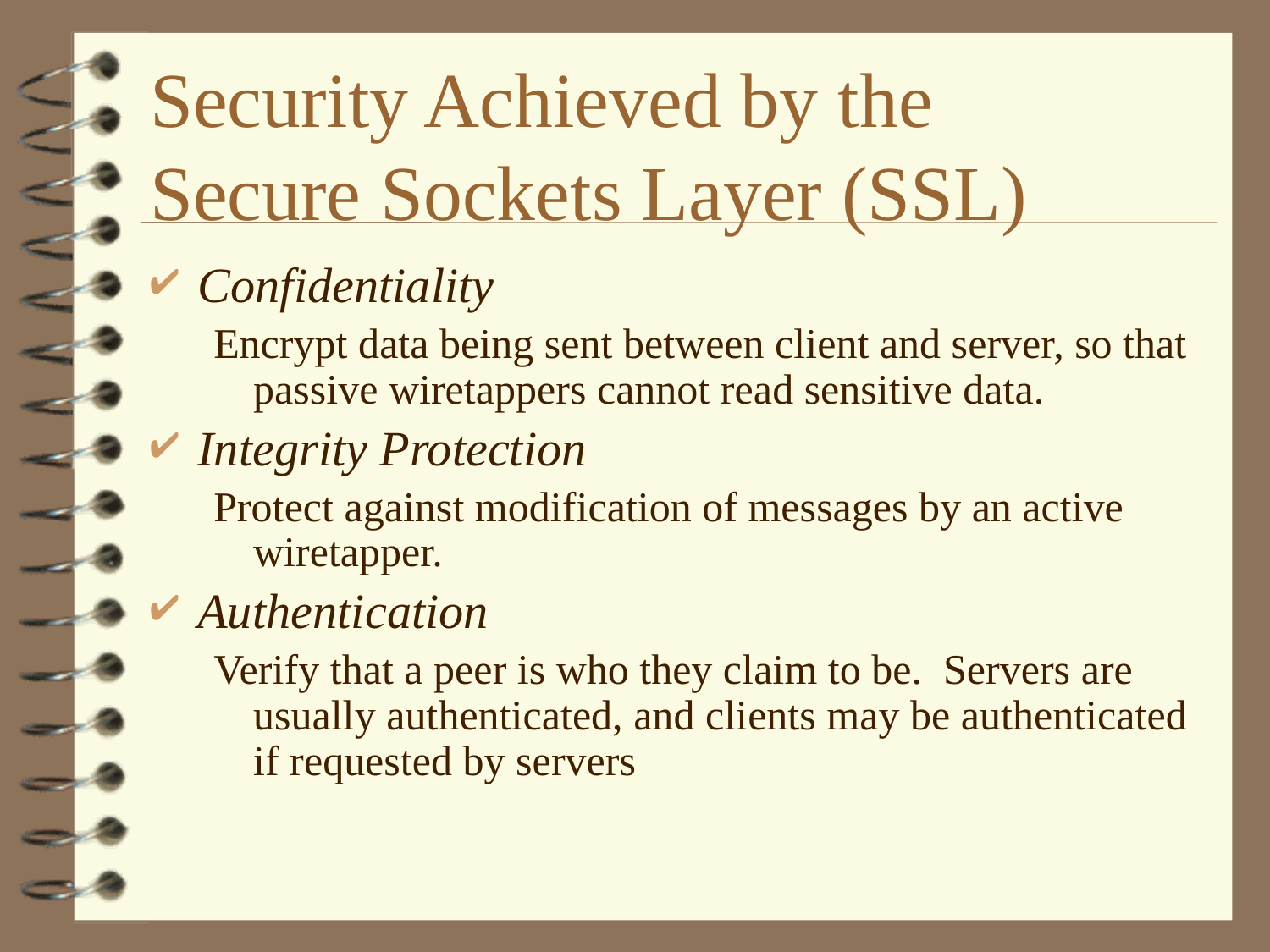

# Security Achieved by the Secure Sockets Layer (SSL)
Confidentiality
Encrypt data being sent between client and server, so that passive wiretappers cannot read sensitive data.
Integrity Protection
Protect against modification of messages by an active wiretapper.
Authentication
Verify that a peer is who they claim to be.  Servers are usually authenticated, and clients may be authenticated if requested by servers
25